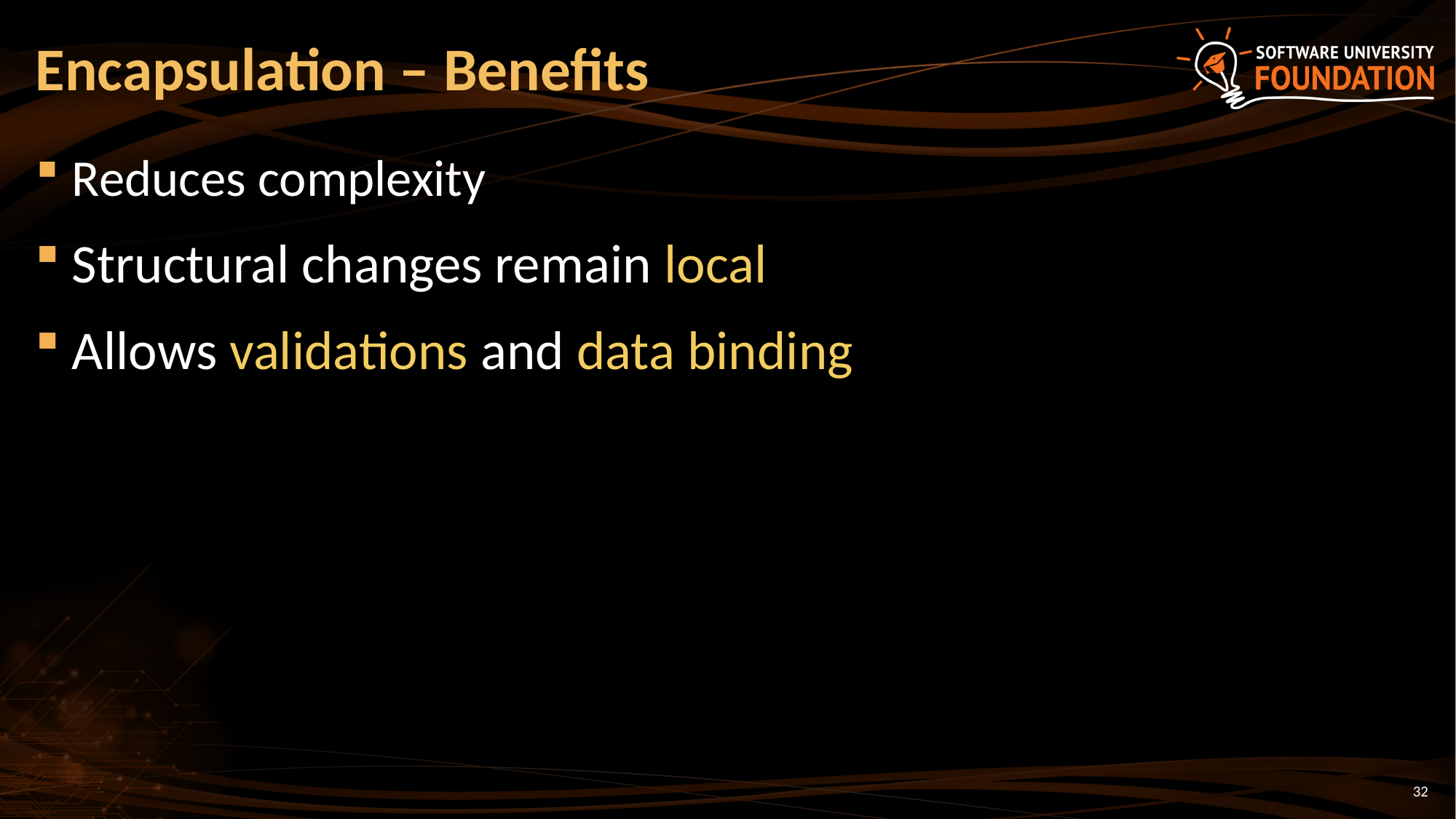

# Encapsulation – Benefits
Reduces complexity
Structural changes remain local
Allows validations and data binding

32